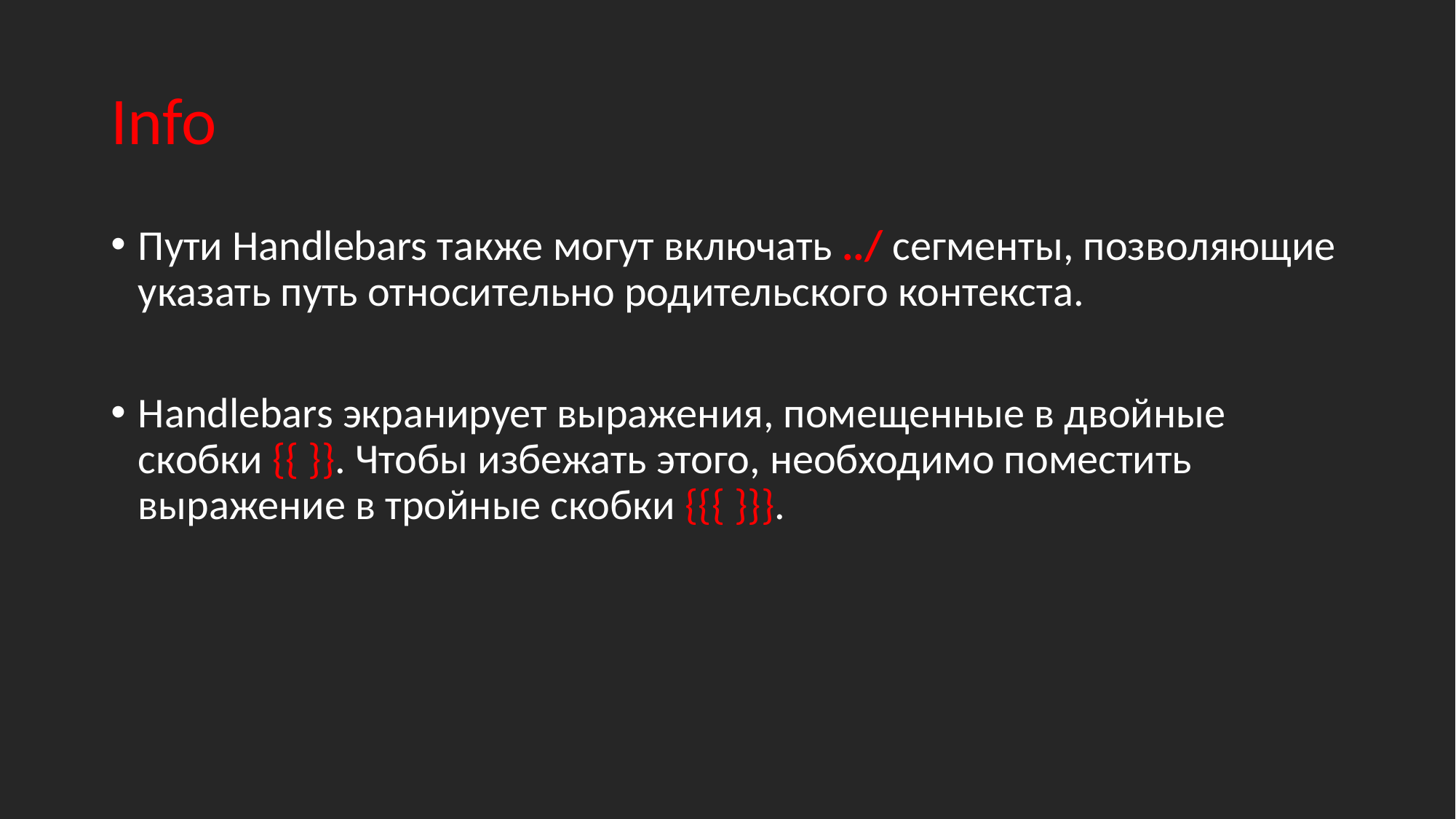

# Info
Пути Handlebars также могут включать ../ сегменты, позволяющие указать путь относительно родительского контекста.

Handlebars экранирует выражения, помещенные в двойные скобки {{ }}. Чтобы избежать этого, необходимо поместить выражение в тройные скобки {{{ }}}.